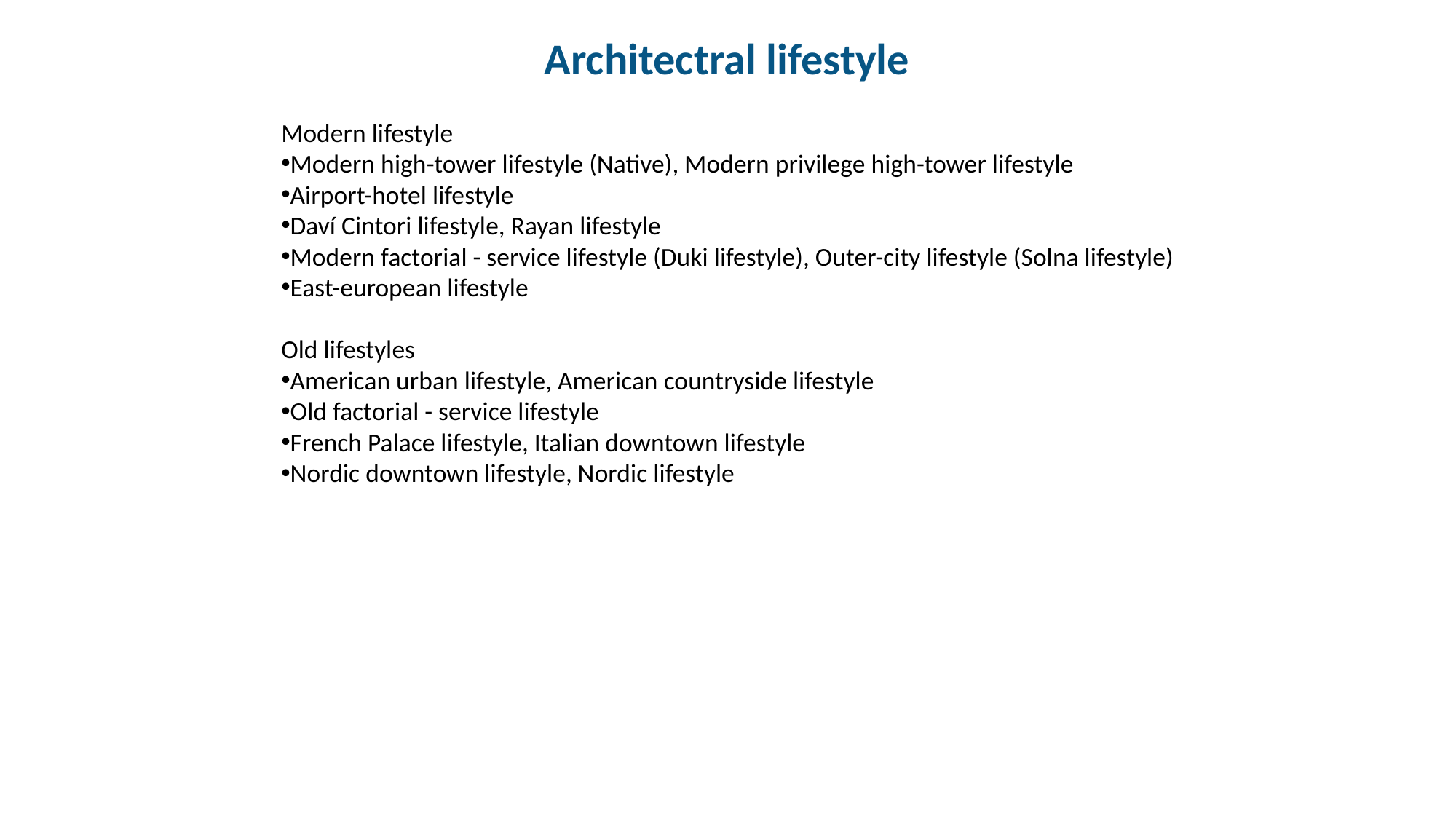

Architectral lifestyle
Modern lifestyle
Modern high-tower lifestyle (Native), Modern privilege high-tower lifestyle
Airport-hotel lifestyle
Daví Cintori lifestyle, Rayan lifestyle
Modern factorial - service lifestyle (Duki lifestyle), Outer-city lifestyle (Solna lifestyle)
East-european lifestyle

Old lifestyles
American urban lifestyle, American countryside lifestyle
Old factorial - service lifestyle
French Palace lifestyle, Italian downtown lifestyle
Nordic downtown lifestyle, Nordic lifestyle